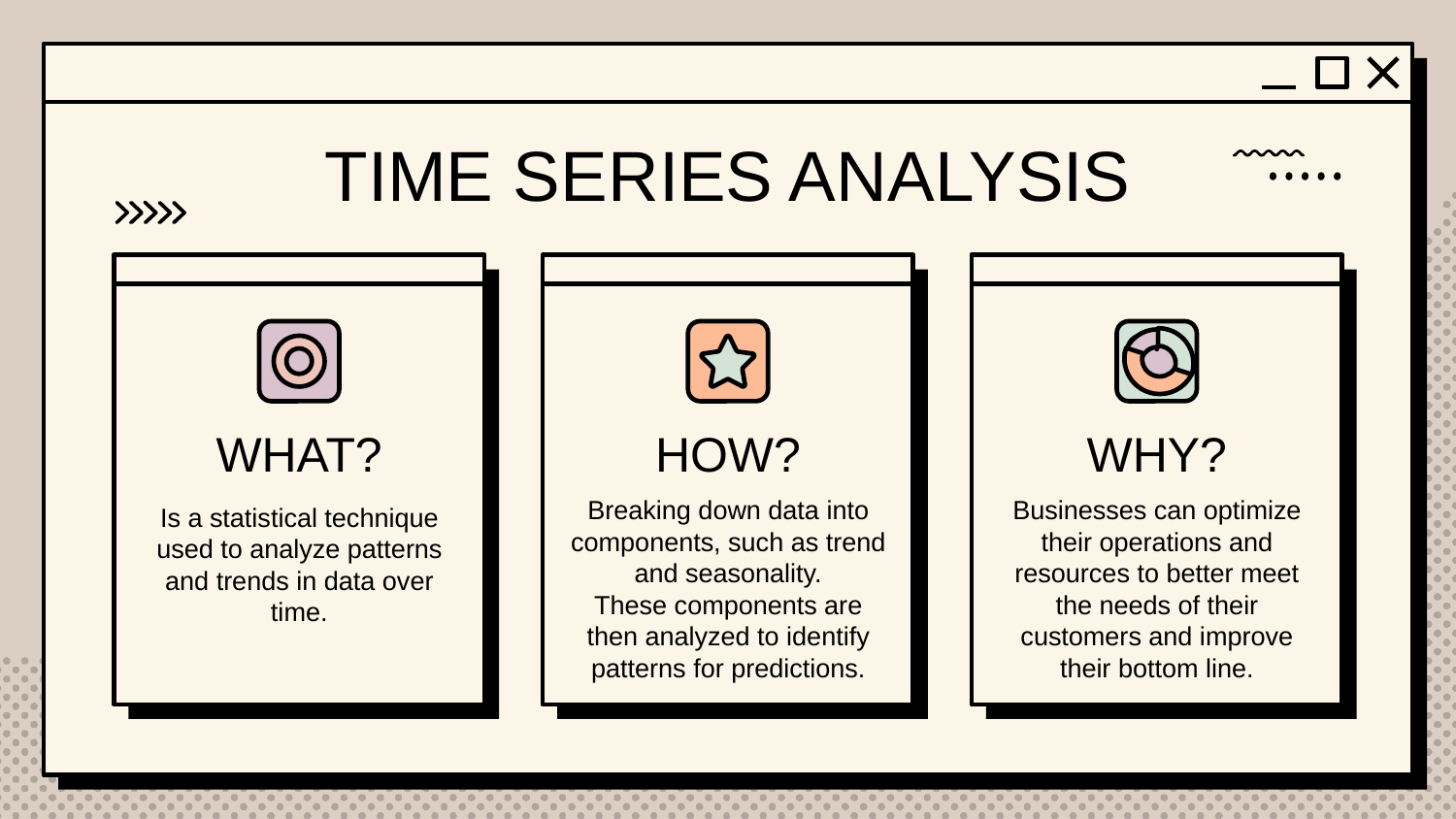

# TIME SERIES ANALYSIS

HOW?
WHY?
WHAT?
Breaking down data into components, such as trend and seasonality.
These components are then analyzed to identify patterns for predictions.
Businesses can optimize their operations and resources to better meet the needs of their customers and improve their bottom line.
Is a statistical technique used to analyze patterns and trends in data over time.